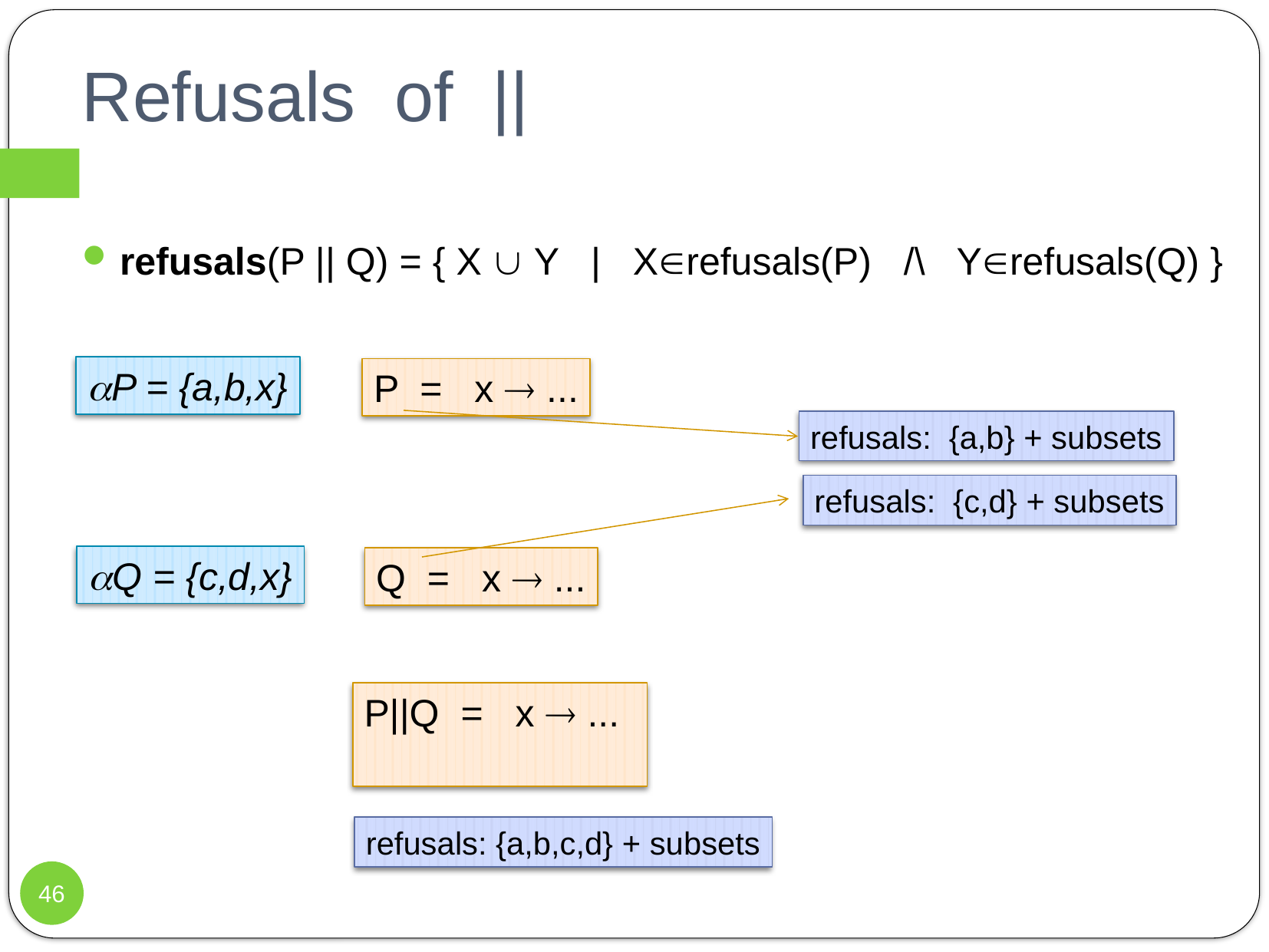

# Refusals  of  ||
refusals(P || Q) = { X ∪ Y   |   X∈refusals(P)   /\   Y∈refusals(Q) }
αP = {a,b,x}
P  =   x → ...
refusals:  {a,b} + subsets
refusals:  {c,d} + subsets
αQ = {c,d,x}
Q  =   x → ...
P||Q  =   x → ...
refusals: {a,b,c,d} + subsets
46